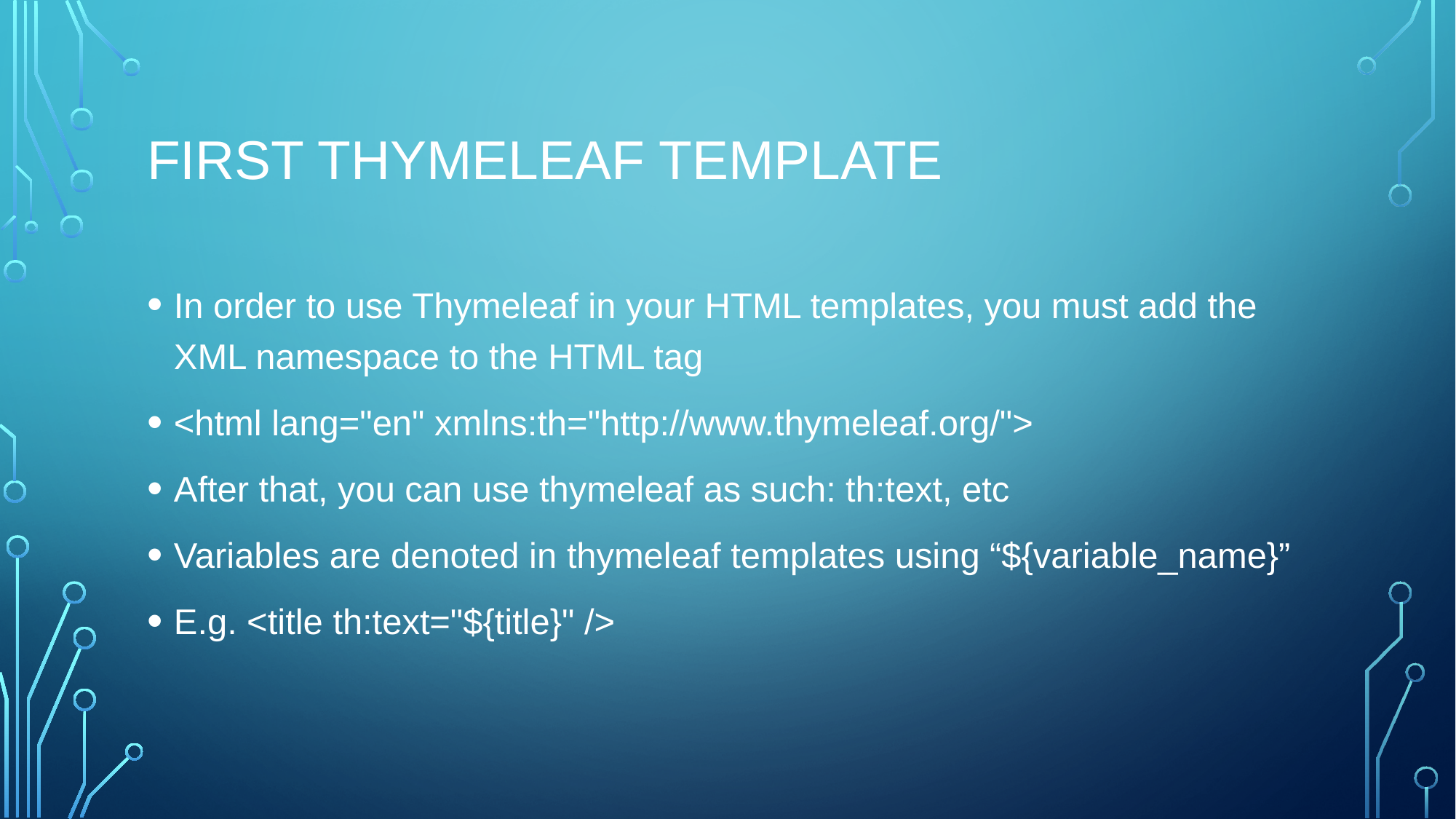

# First thymeleaf template
In order to use Thymeleaf in your HTML templates, you must add the XML namespace to the HTML tag
<html lang="en" xmlns:th="http://www.thymeleaf.org/">
After that, you can use thymeleaf as such: th:text, etc
Variables are denoted in thymeleaf templates using “${variable_name}”
E.g. <title th:text="${title}" />